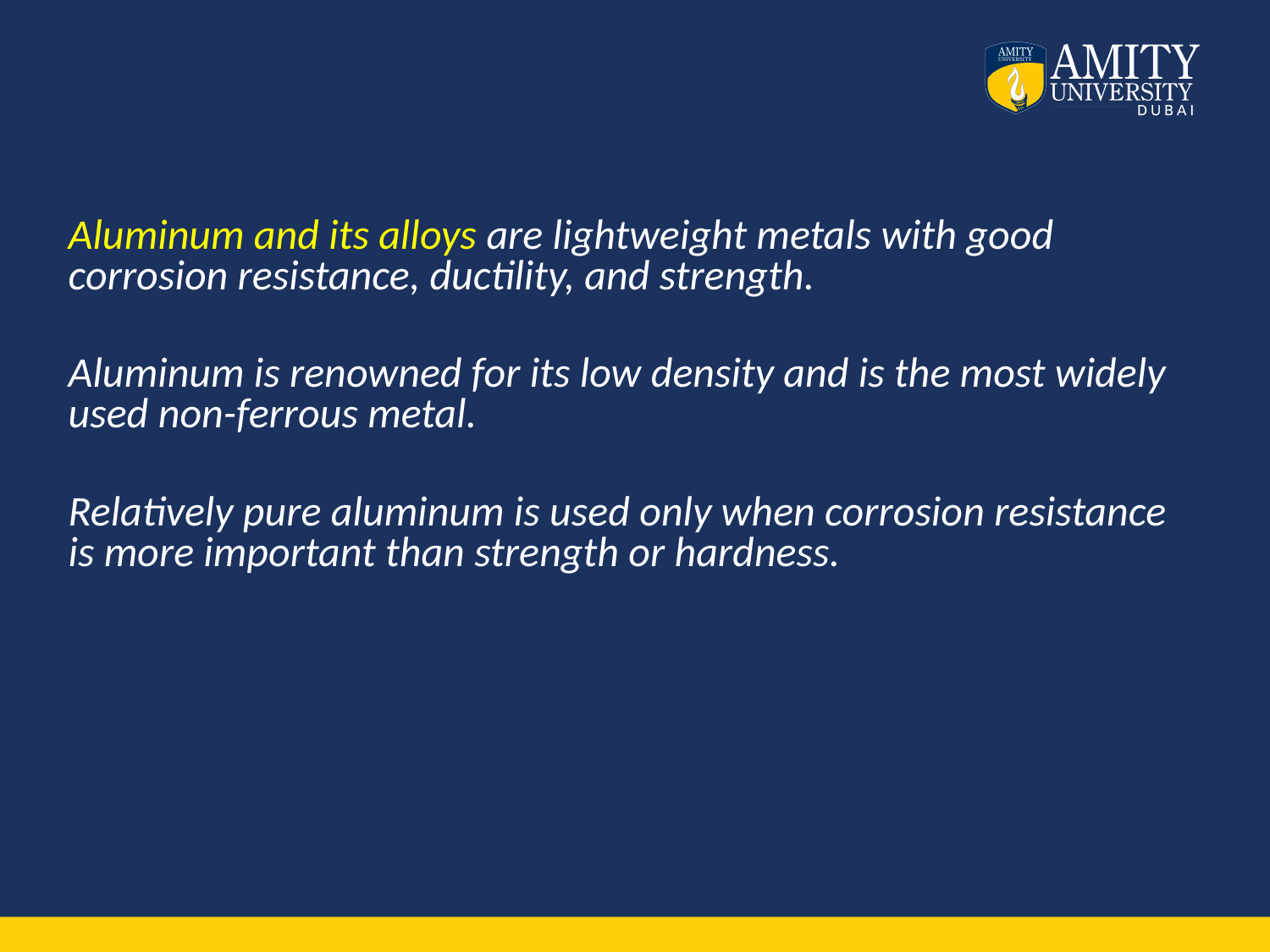

#
Aluminum and its alloys are lightweight metals with good corrosion resistance, ductility, and strength.

Aluminum is renowned for its low density and is the most widely used non-ferrous metal.

Relatively pure aluminum is used only when corrosion resistance is more important than strength or hardness.